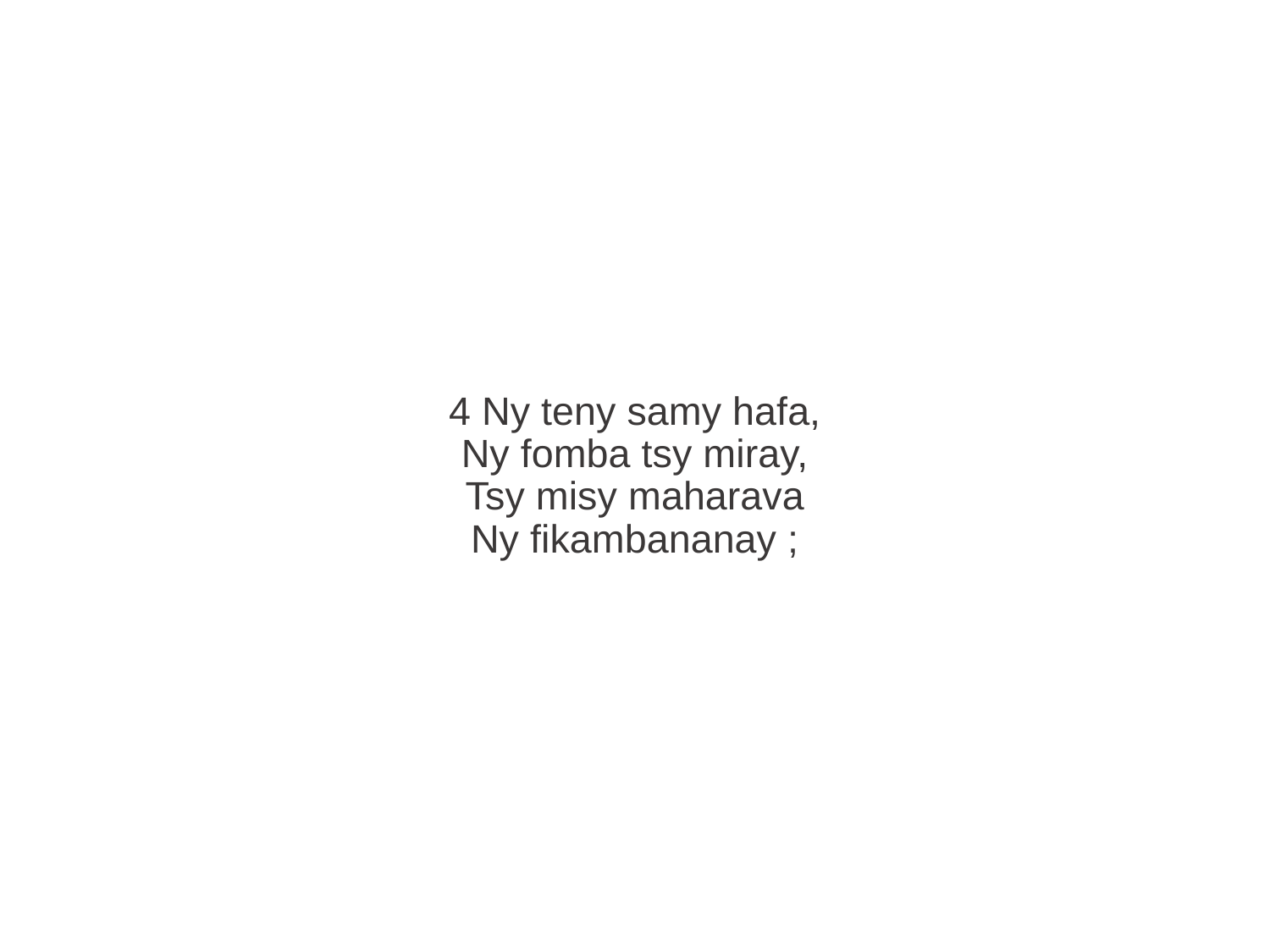

4 Ny teny samy hafa,
Ny fomba tsy miray,
Tsy misy maharava
Ny fikambananay ;